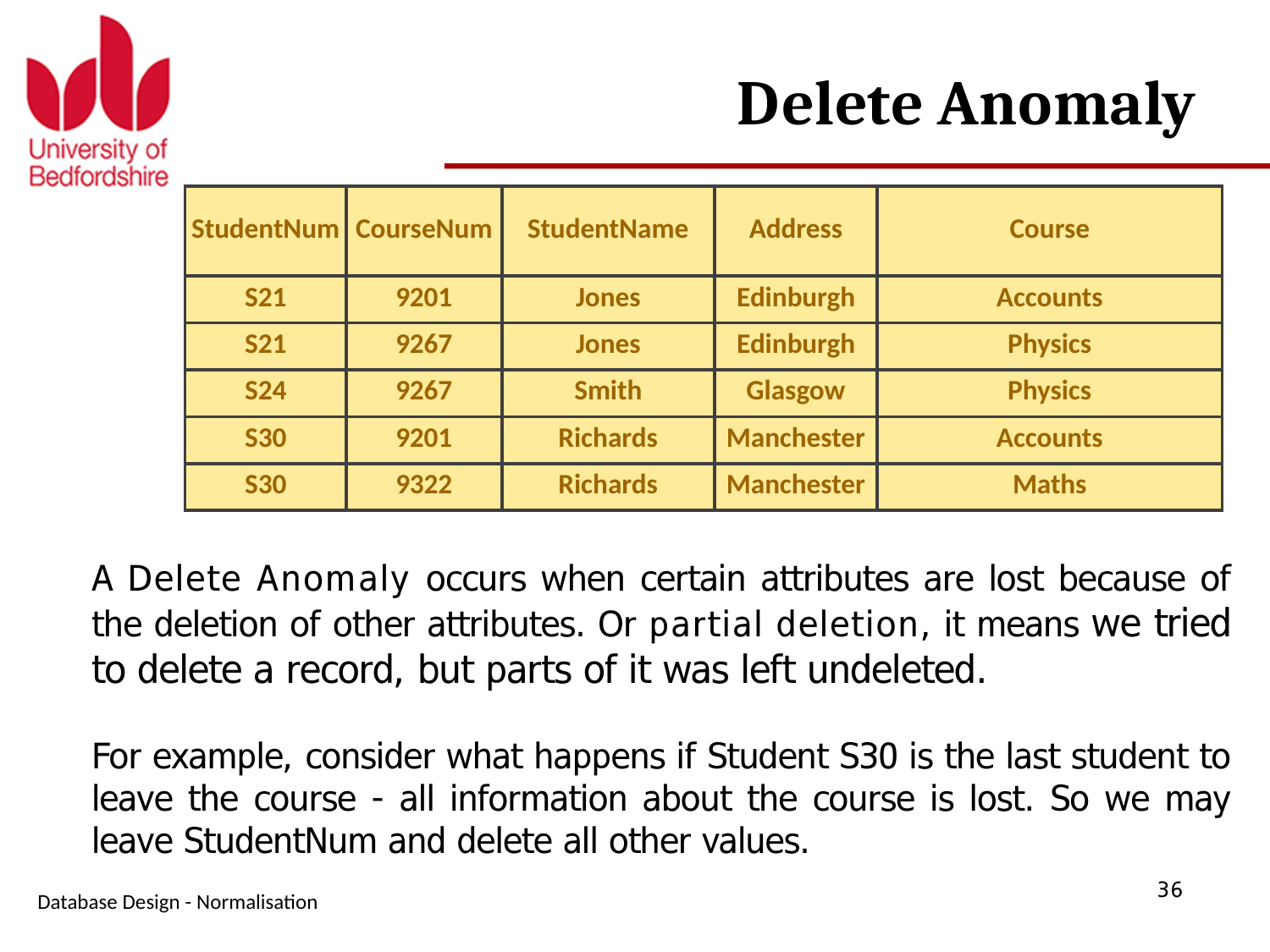

# Delete Anomaly
| StudentNum | CourseNum | StudentName | Address | Course |
| --- | --- | --- | --- | --- |
| S21 | 9201 | Jones | Edinburgh | Accounts |
| S21 | 9267 | Jones | Edinburgh | Physics |
| S24 | 9267 | Smith | Glasgow | Physics |
| S30 | 9201 | Richards | Manchester | Accounts |
| S30 | 9322 | Richards | Manchester | Maths |
A Delete Anomaly occurs when certain attributes are lost because of the deletion of other attributes. Or partial deletion, it means we tried to delete a record, but parts of it was left undeleted.

For example, consider what happens if Student S30 is the last student to leave the course - all information about the course is lost. So we may leave StudentNum and delete all other values.
Database Design - Normalisation